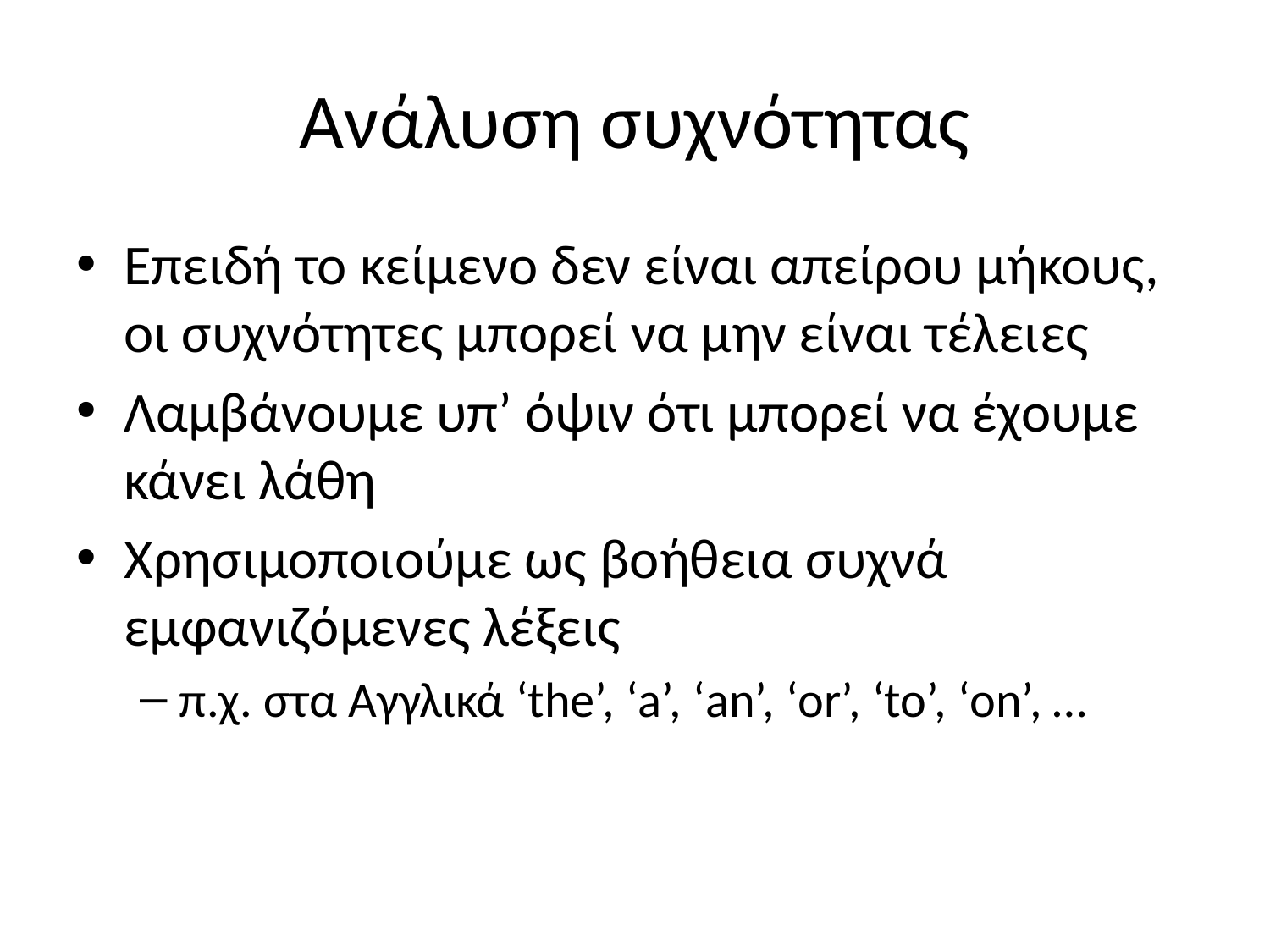

# Ανάλυση συχνότητας
Επειδή το κείμενο δεν είναι απείρου μήκους, οι συχνότητες μπορεί να μην είναι τέλειες
Λαμβάνουμε υπ’ όψιν ότι μπορεί να έχουμε κάνει λάθη
Χρησιμοποιούμε ως βοήθεια συχνά εμφανιζόμενες λέξεις
π.χ. στα Αγγλικά ‘the’, ‘a’, ‘an’, ‘or’, ‘to’, ‘on’, …